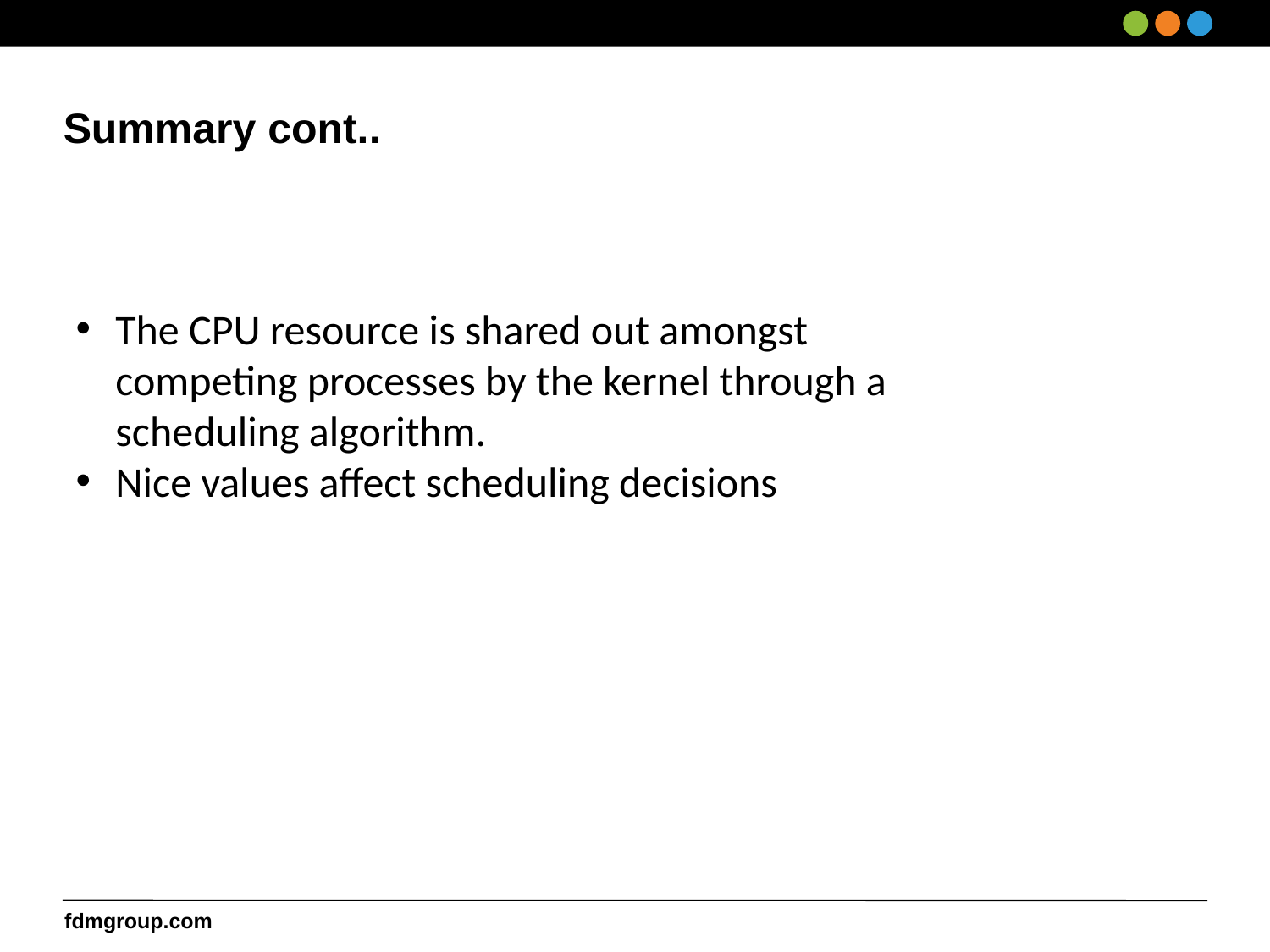

# Summary cont..
The CPU resource is shared out amongst competing processes by the kernel through a scheduling algorithm.
Nice values affect scheduling decisions